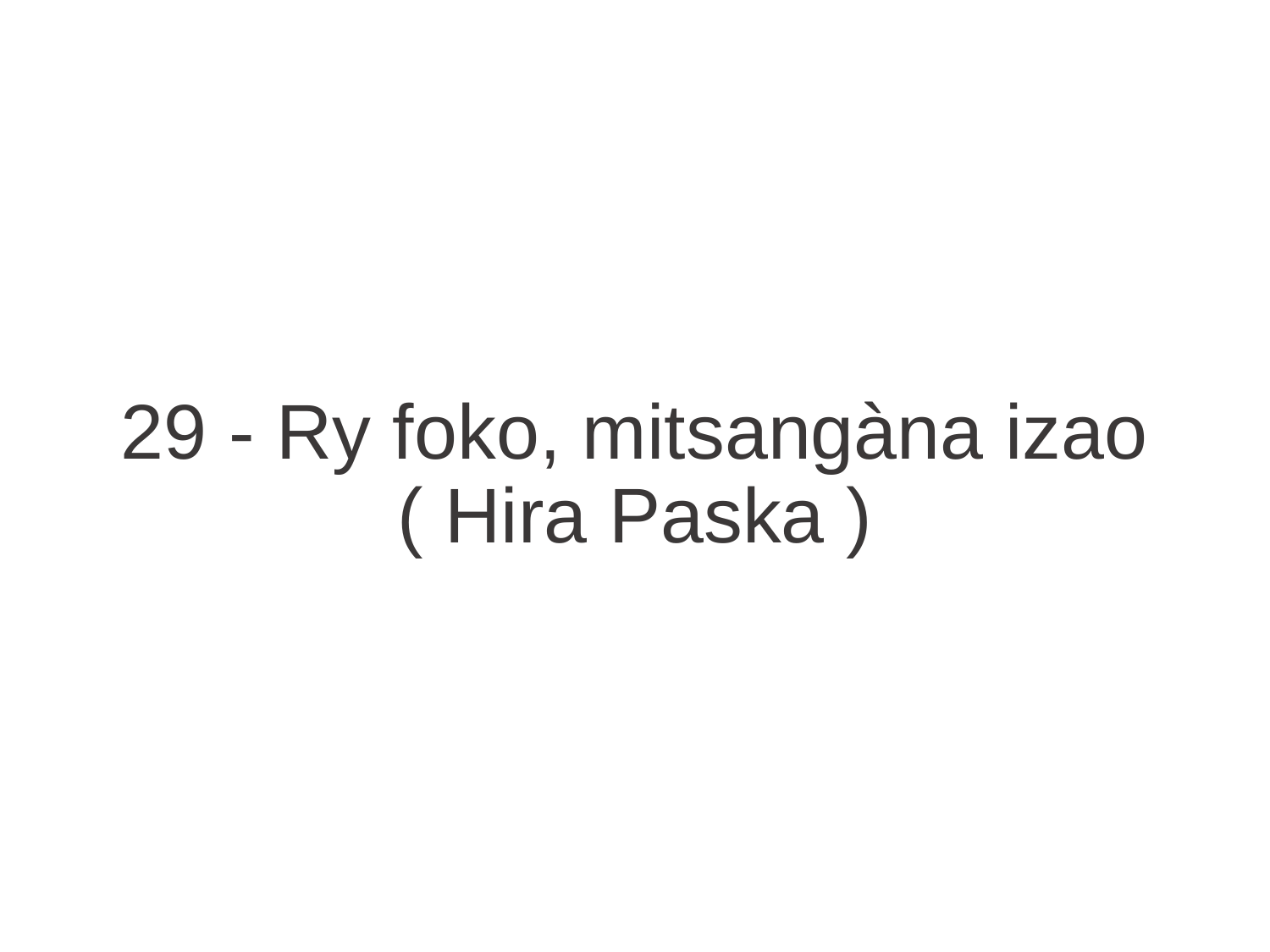

29 - Ry foko, mitsangàna izao
( Hira Paska )